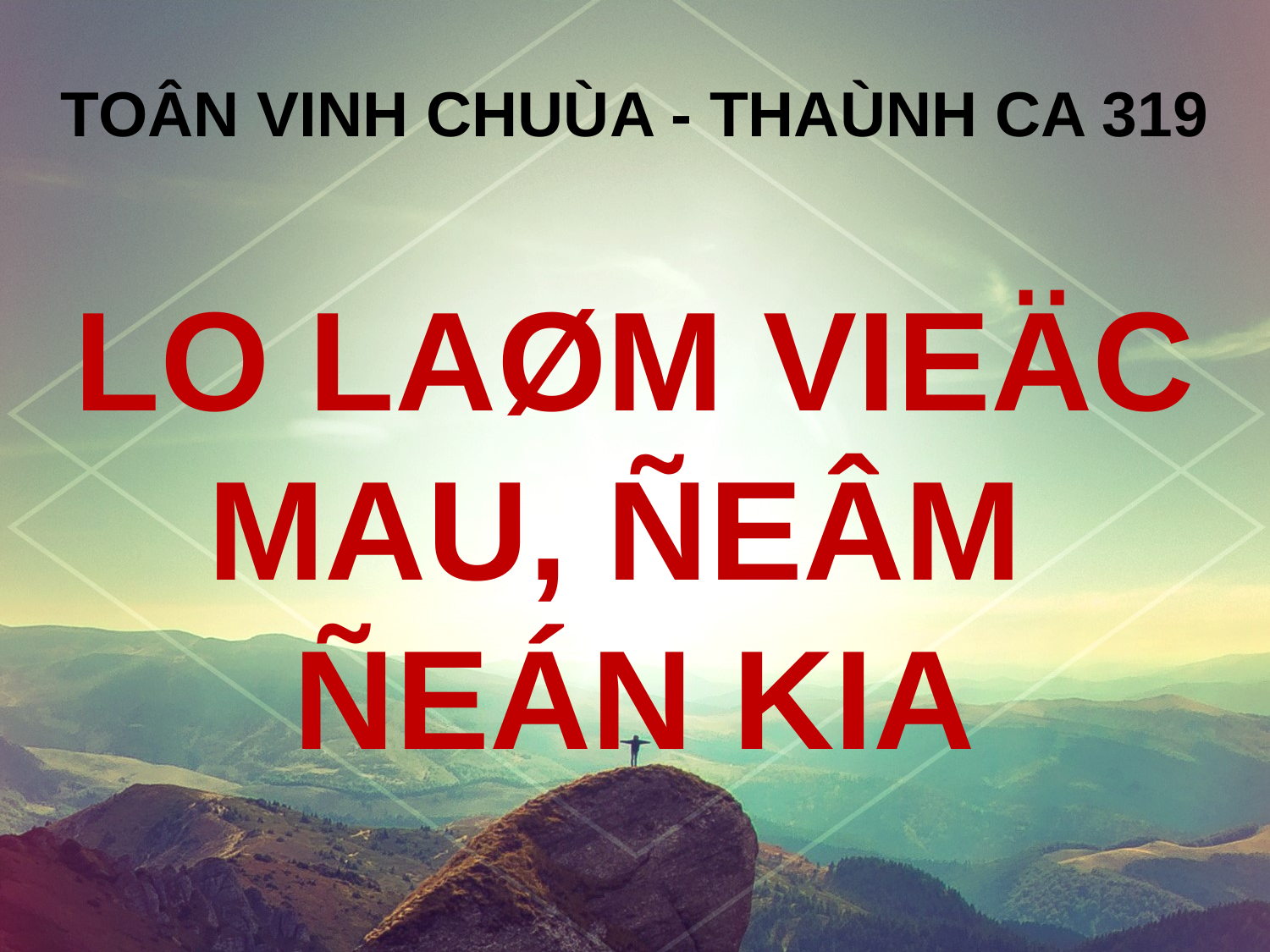

TOÂN VINH CHUÙA - THAÙNH CA 319
LO LAØM VIEÄC MAU, ÑEÂM
ÑEÁN KIA